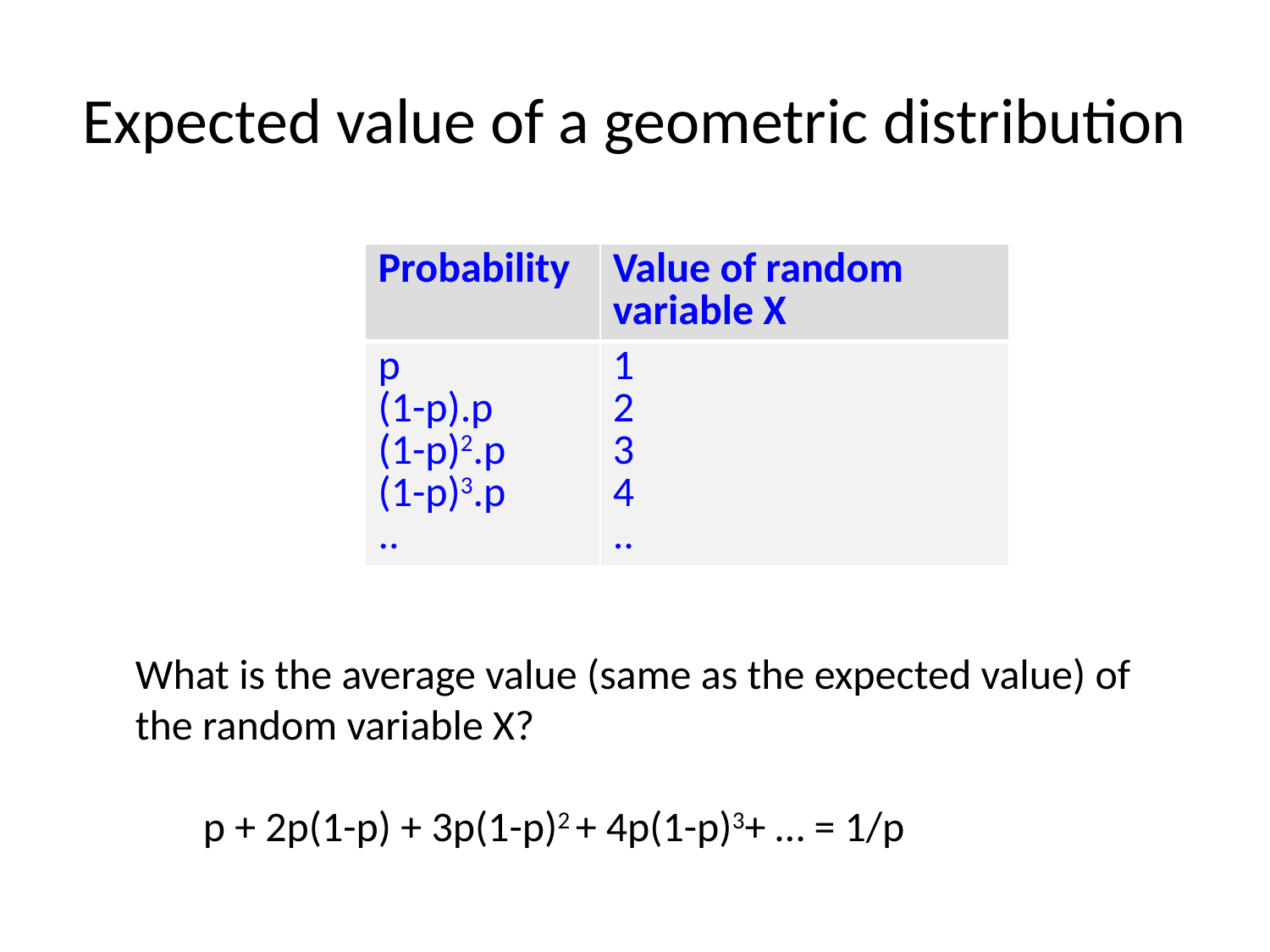

# Expected value of a geometric distribution
| Probability | Value of random variable X |
| --- | --- |
| p (1-p).p (1-p)2.p (1-p)3.p .. | 1 2 3 4 .. |
What is the average value (same as the expected value) of
the random variable X?
p + 2p(1-p) + 3p(1-p)2 + 4p(1-p)3+ … = 1/p